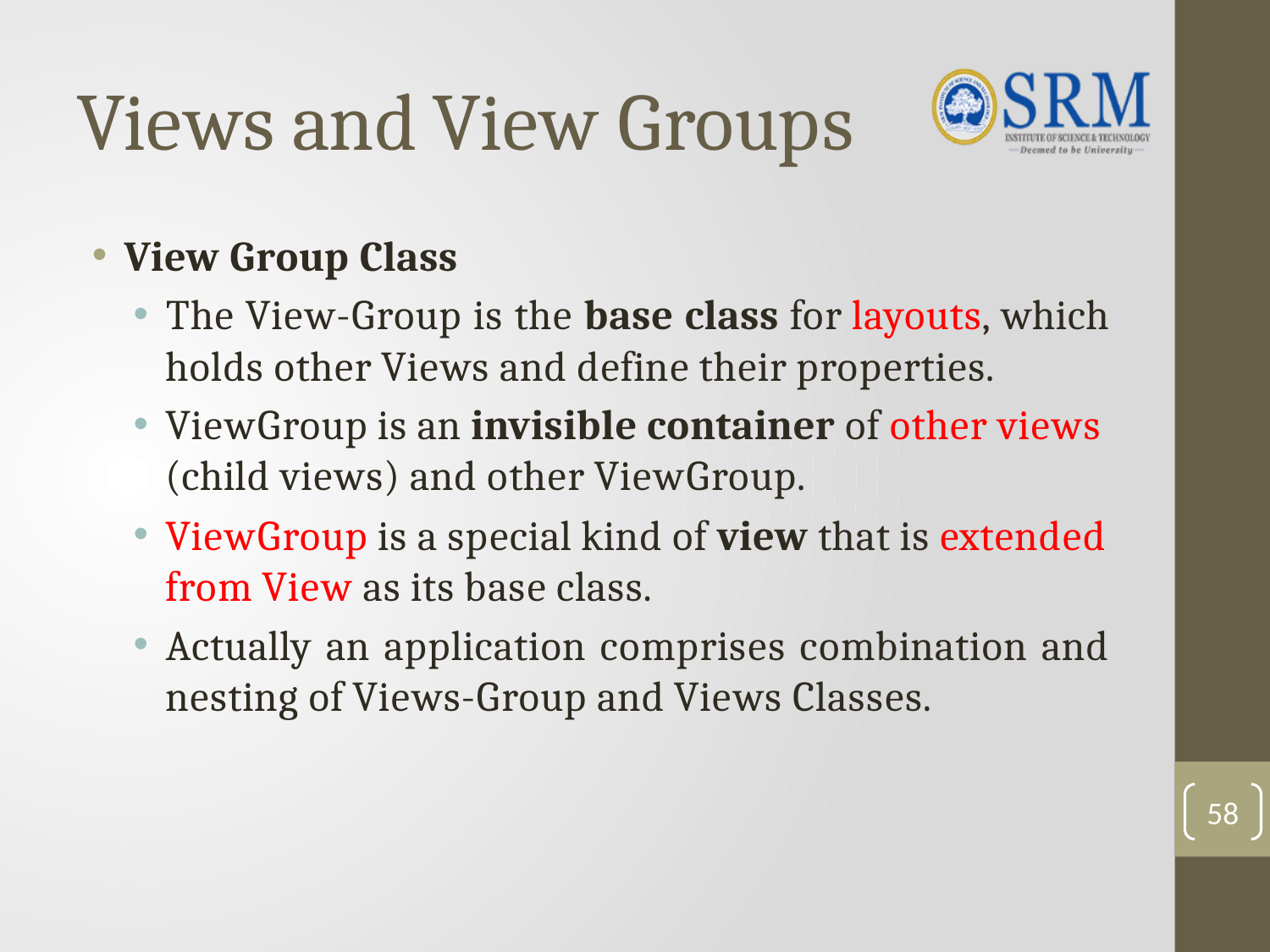

# Views and View Groups
View Group Class
The View-Group is the base class for layouts, which holds other Views and define their properties.
ViewGroup is an invisible container of other views (child views) and other ViewGroup.
ViewGroup is a special kind of view that is extended from View as its base class.
Actually an application comprises combination and nesting of Views-Group and Views Classes.

58